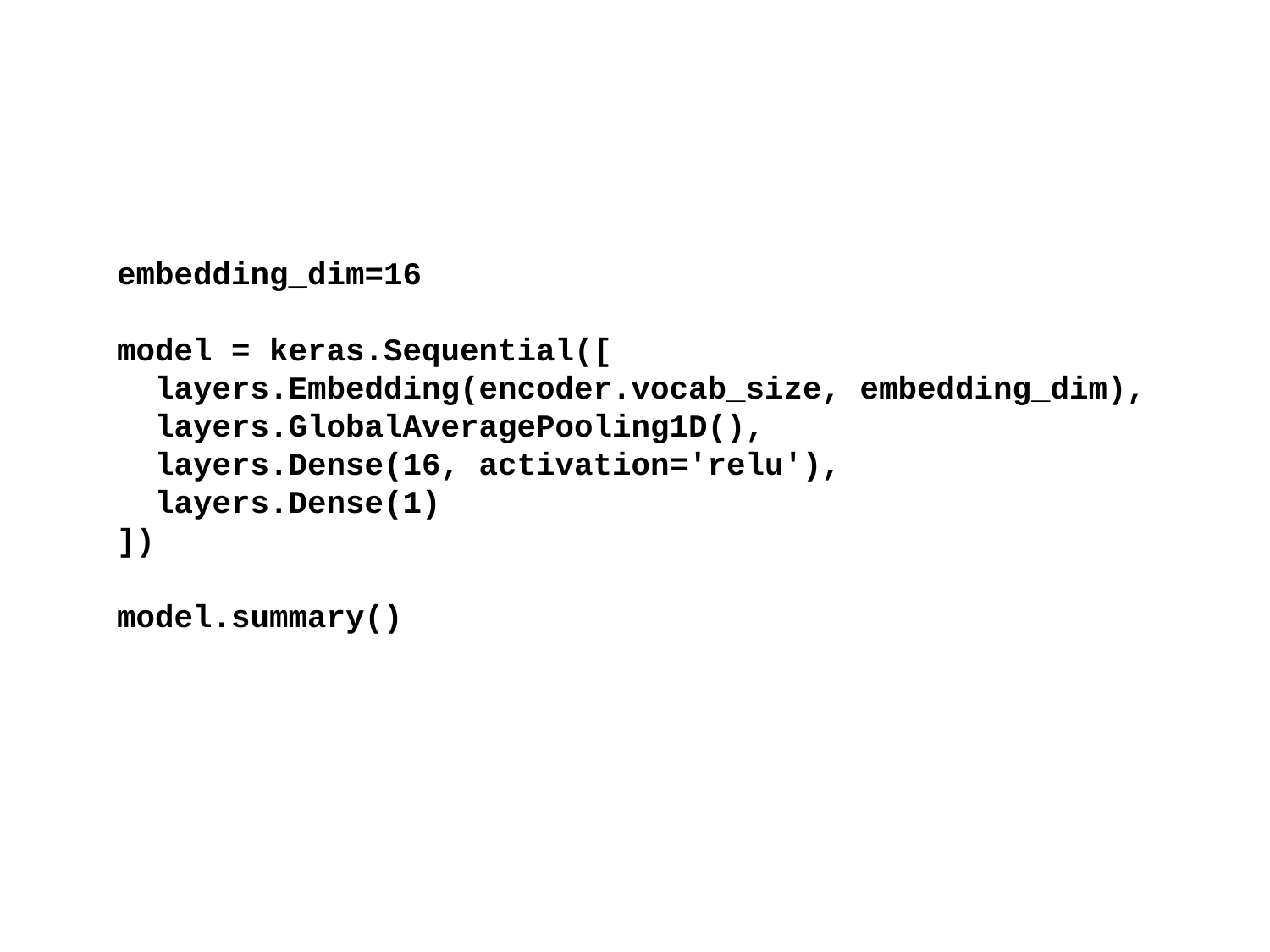

embedding_dim=16
model = keras.Sequential([
  layers.Embedding(encoder.vocab_size, embedding_dim),
  layers.GlobalAveragePooling1D(),
  layers.Dense(16, activation='relu'),
  layers.Dense(1)
])
model.summary()